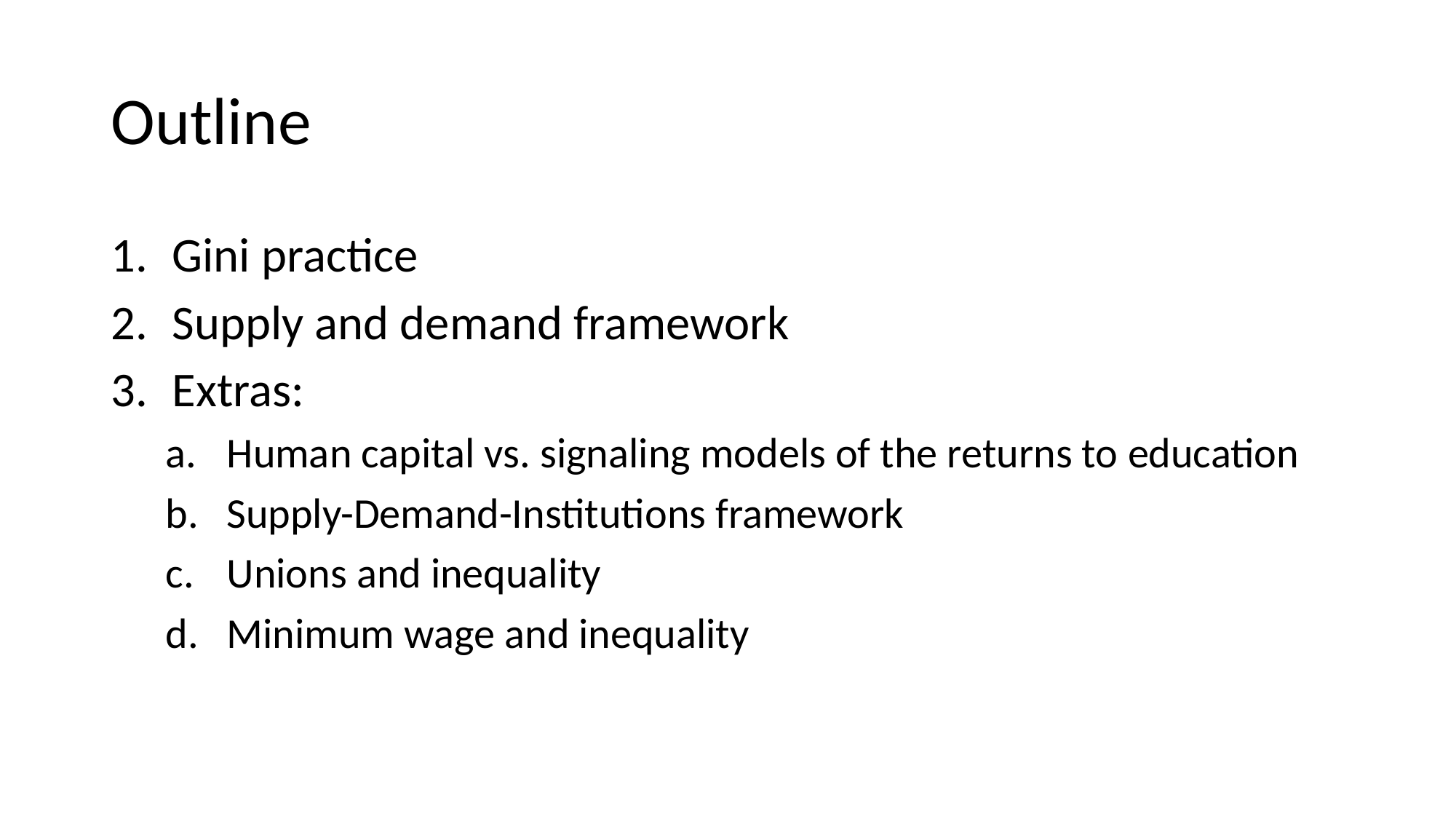

# Outline
Gini practice
Supply and demand framework
Extras:
Human capital vs. signaling models of the returns to education
Supply-Demand-Institutions framework
Unions and inequality
Minimum wage and inequality